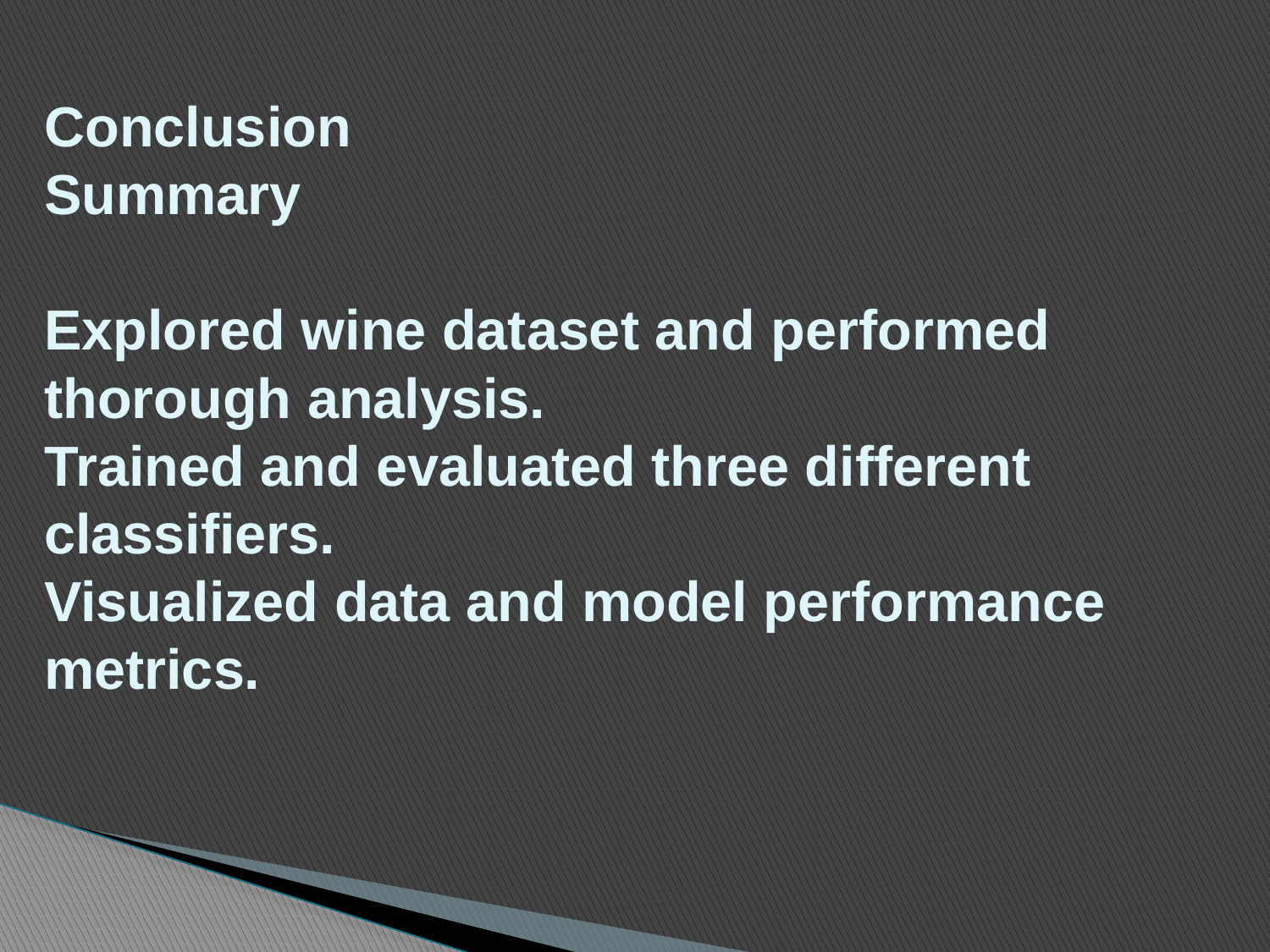

# Conclusion Summary Explored wine dataset and performed thorough analysis. Trained and evaluated three different classifiers. Visualized data and model performance metrics.